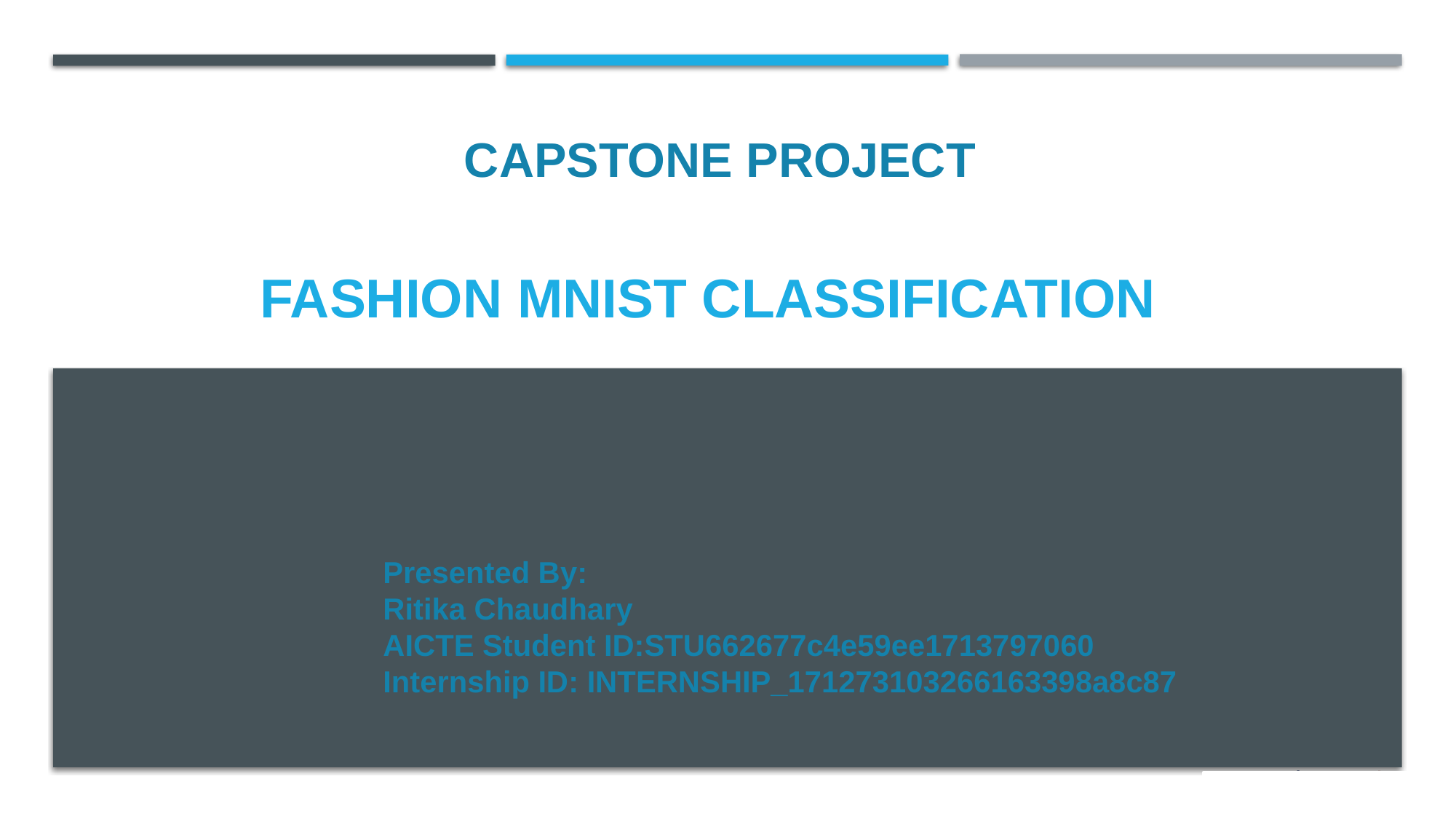

CAPSTONE PROJECT
# FASHION MNIST CLASSIFICATION
Presented By:
Ritika Chaudhary
AICTE Student ID:STU662677c4e59ee1713797060
Internship ID: INTERNSHIP_171273103266163398a8c87